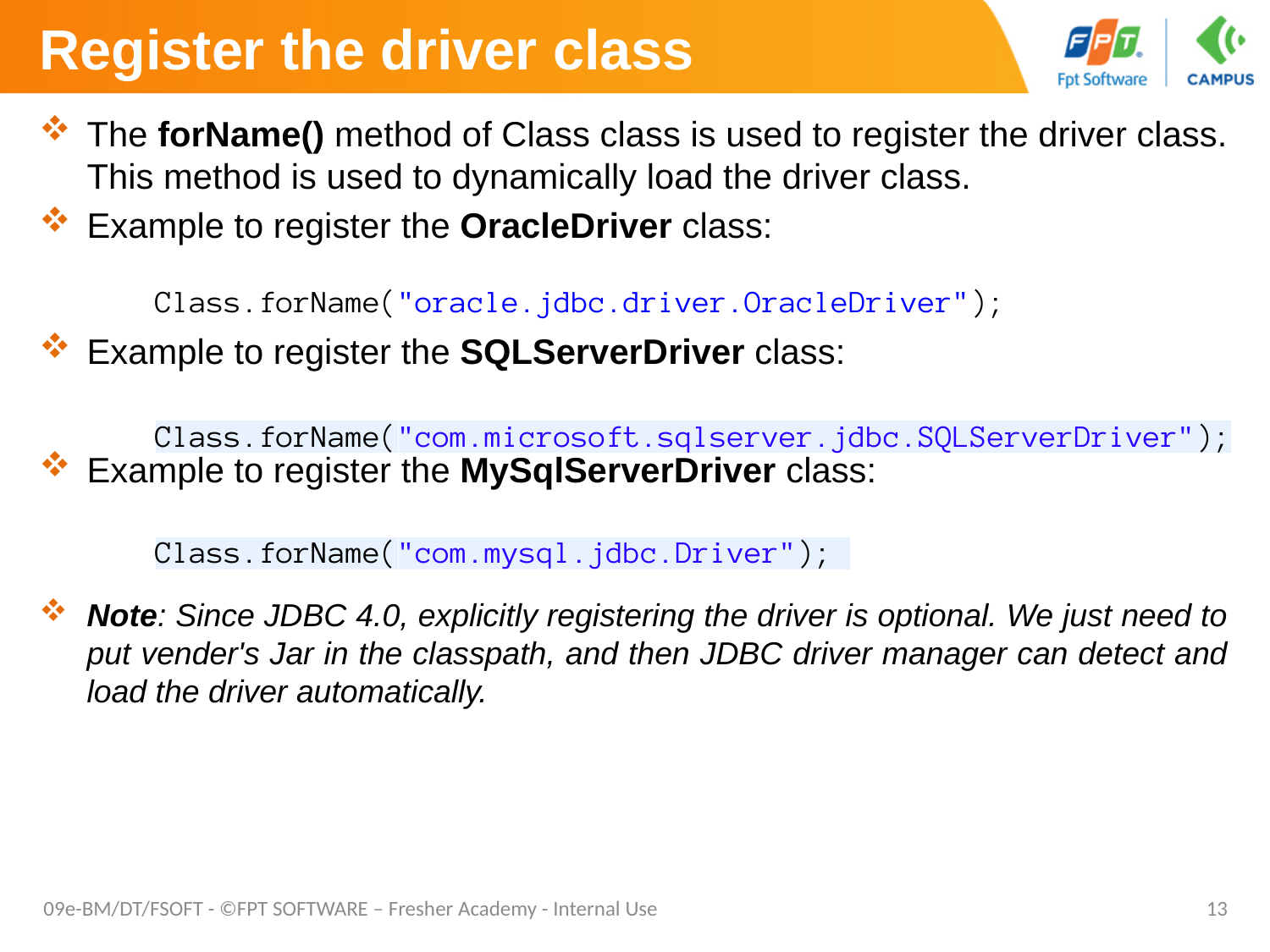

# Register the driver class
The forName() method of Class class is used to register the driver class. This method is used to dynamically load the driver class.
Example to register the OracleDriver class:

Example to register the SQLServerDriver class:

Example to register the MySqlServerDriver class:

Note: Since JDBC 4.0, explicitly registering the driver is optional. We just need to put vender's Jar in the classpath, and then JDBC driver manager can detect and load the driver automatically.

Class.forName("oracle.jdbc.driver.OracleDriver");
Class.forName("com.microsoft.sqlserver.jdbc.SQLServerDriver");
Class.forName("com.mysql.jdbc.Driver");
09e-BM/DT/FSOFT - ©FPT SOFTWARE – Fresher Academy - Internal Use
13